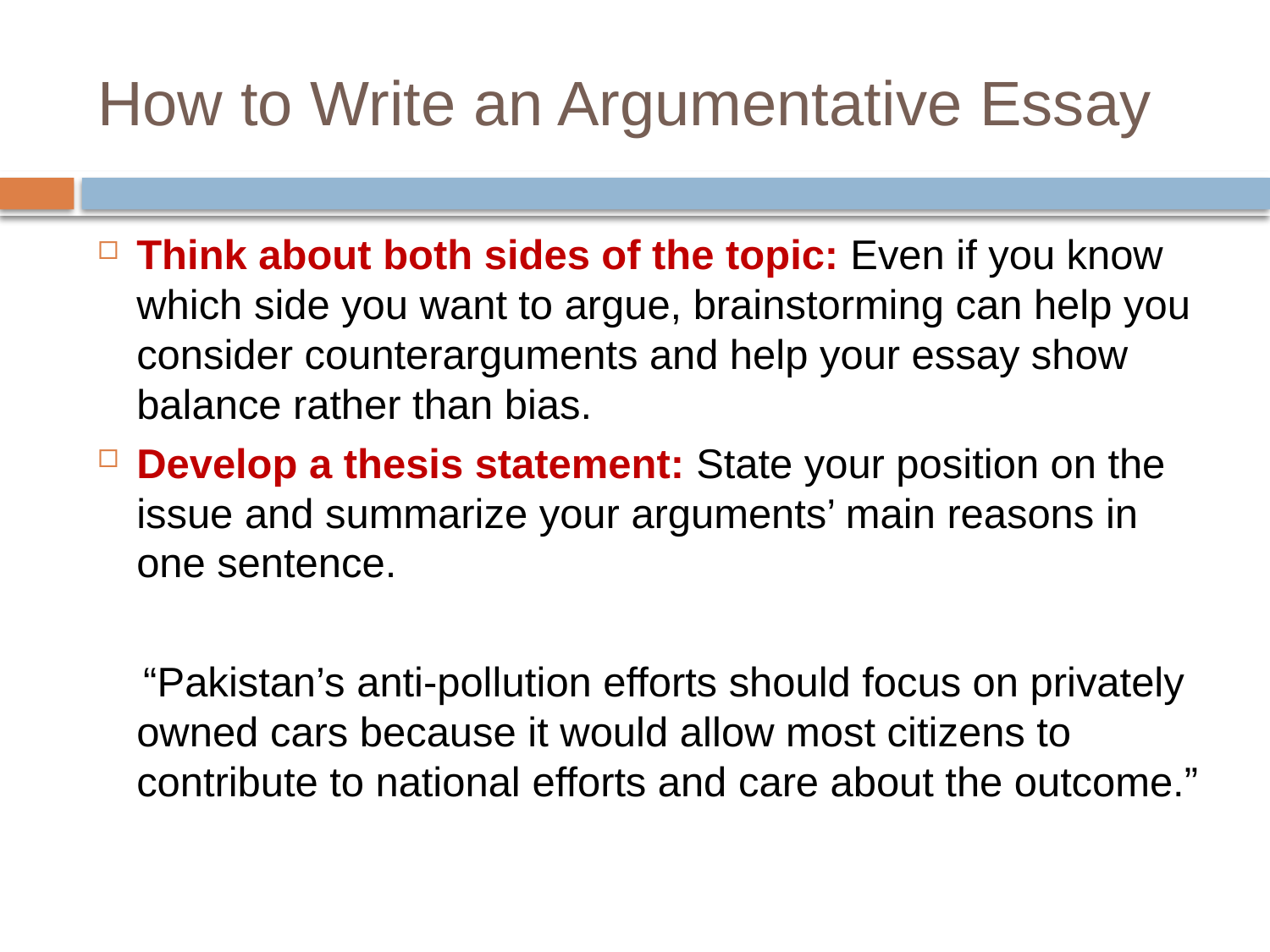

# How to Write an Argumentative Essay
Think about both sides of the topic: Even if you know which side you want to argue, brainstorming can help you consider counterarguments and help your essay show balance rather than bias.
Develop a thesis statement: State your position on the issue and summarize your arguments’ main reasons in one sentence.

    “Pakistan’s anti-pollution efforts should focus on privately owned cars because it would allow most citizens to contribute to national efforts and care about the outcome.”